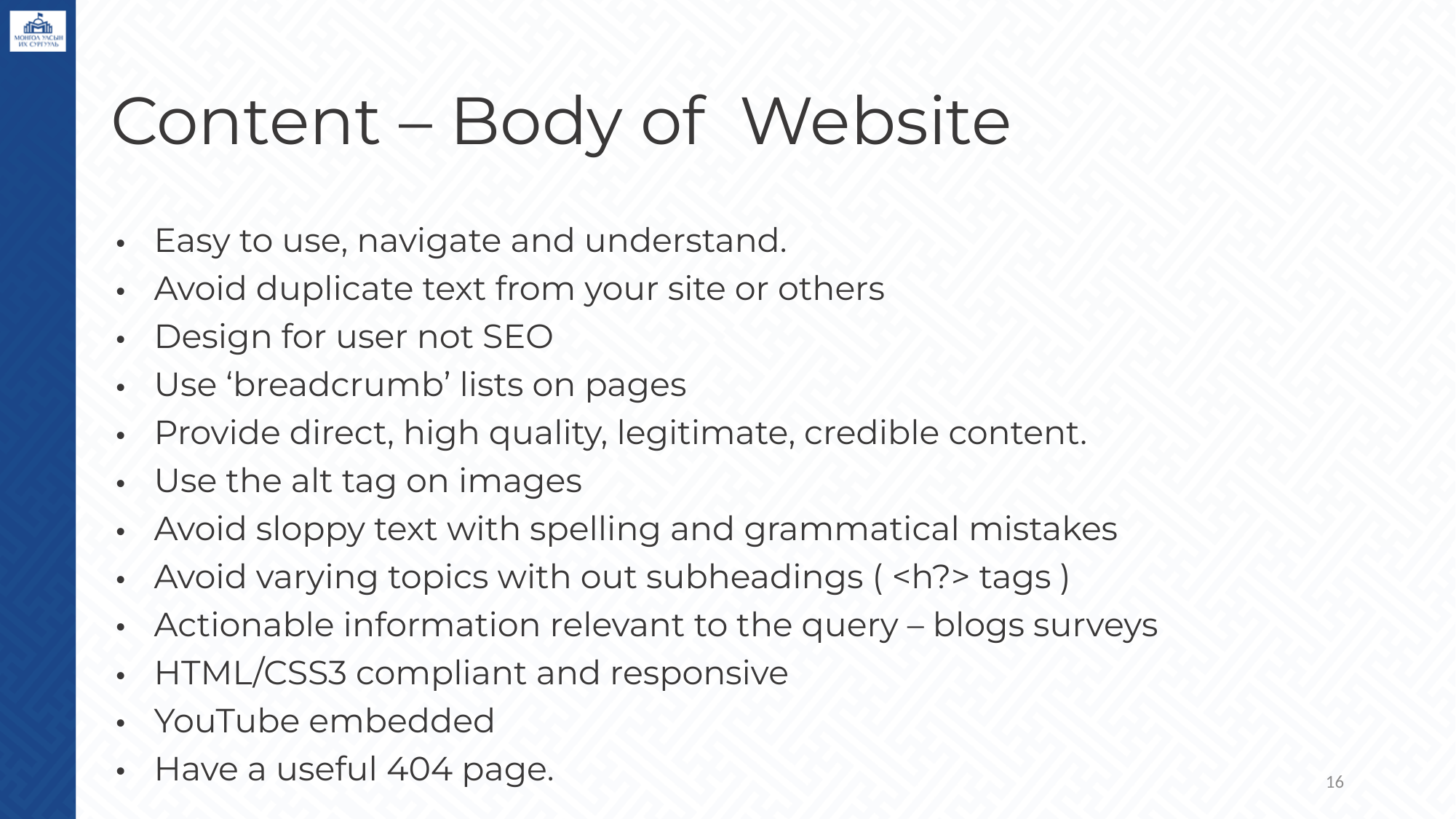

# Content – Body of  Website
Easy to use, navigate and understand.
Avoid duplicate text from your site or others
Design for user not SEO
Use ‘breadcrumb’ lists on pages
Provide direct, high quality, legitimate, credible content.
Use the alt tag on images
Avoid sloppy text with spelling and grammatical mistakes
Avoid varying topics with out subheadings ( <h?> tags )
Actionable information relevant to the query – blogs surveys
HTML/CSS3 compliant and responsive
YouTube embedded
Have a useful 404 page.
16